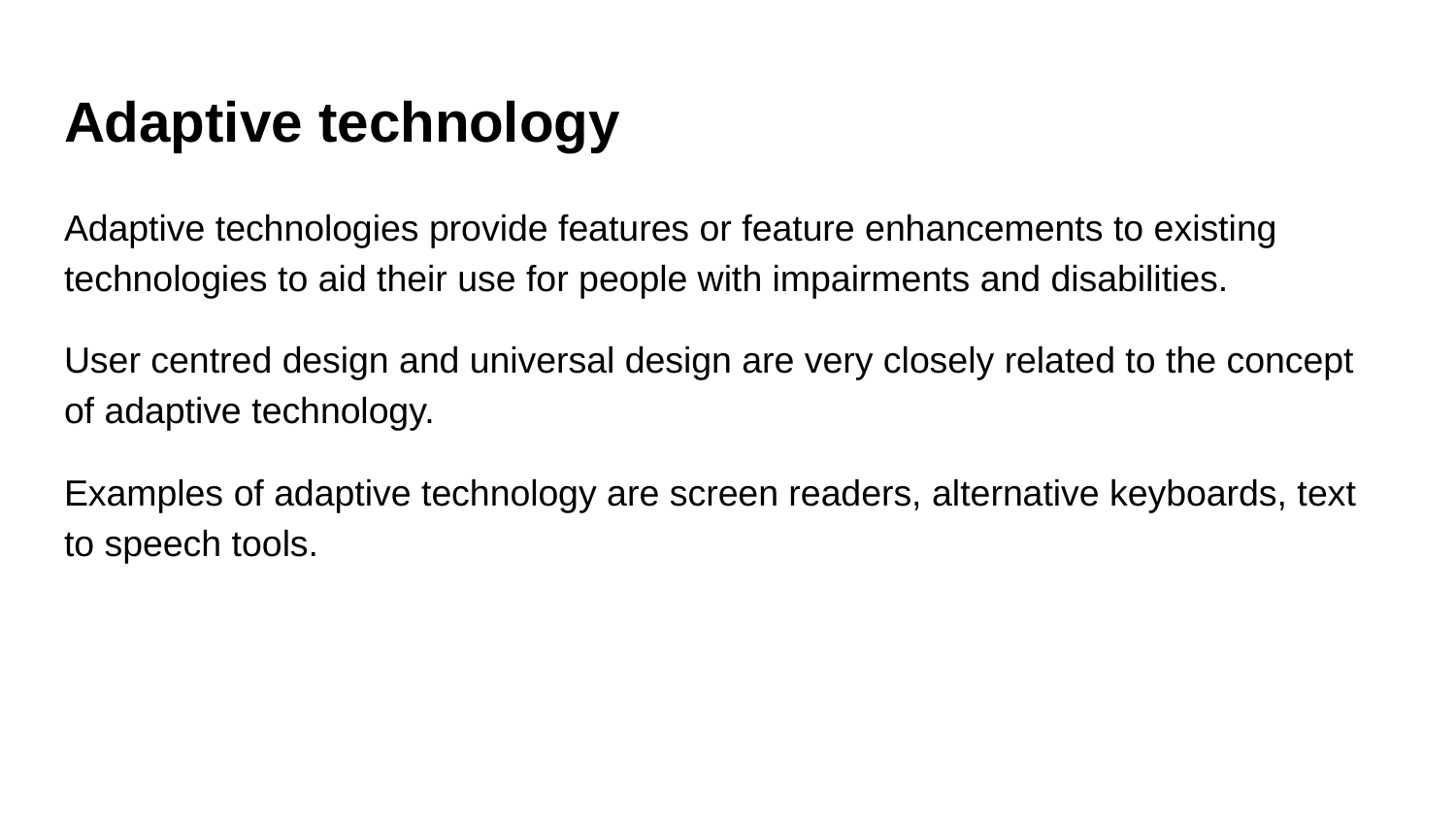

# Adaptive technology
Adaptive technologies provide features or feature enhancements to existing technologies to aid their use for people with impairments and disabilities.
User centred design and universal design are very closely related to the concept of adaptive technology.
Examples of adaptive technology are screen readers, alternative keyboards, text to speech tools.